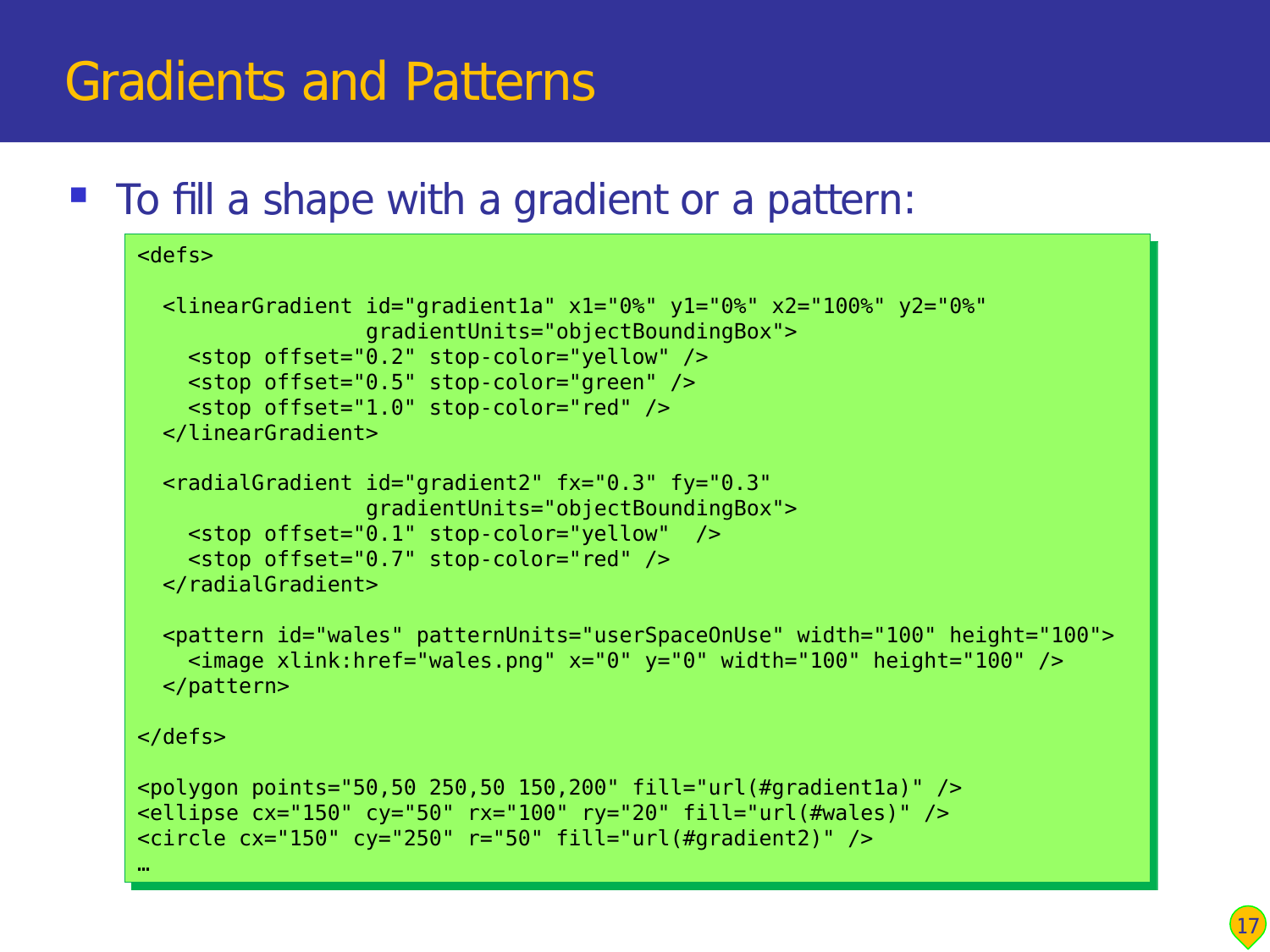

# Gradients and Patterns
To fill a shape with a gradient or a pattern:

<defs>

  <linearGradient id="gradient1a" x1="0%" y1="0%" x2="100%" y2="0%"
                  gradientUnits="objectBoundingBox">
    <stop offset="0.2" stop-color="yellow" />
    <stop offset="0.5" stop-color="green" />
    <stop offset="1.0" stop-color="red" />
  </linearGradient>

  <radialGradient id="gradient2" fx="0.3" fy="0.3"
                  gradientUnits="objectBoundingBox">
    <stop offset="0.1" stop-color="yellow"  />
    <stop offset="0.7" stop-color="red" />
  </radialGradient>

  <pattern id="wales" patternUnits="userSpaceOnUse" width="100" height="100">
    <image xlink:href="wales.png" x="0" y="0" width="100" height="100" />
  </pattern>

</defs>

<polygon points="50,50 250,50 150,200" fill="url(#gradient1a)" />
<ellipse cx="150" cy="50" rx="100" ry="20" fill="url(#wales)" />
<circle cx="150" cy="250" r="50" fill="url(#gradient2)" />
…
17